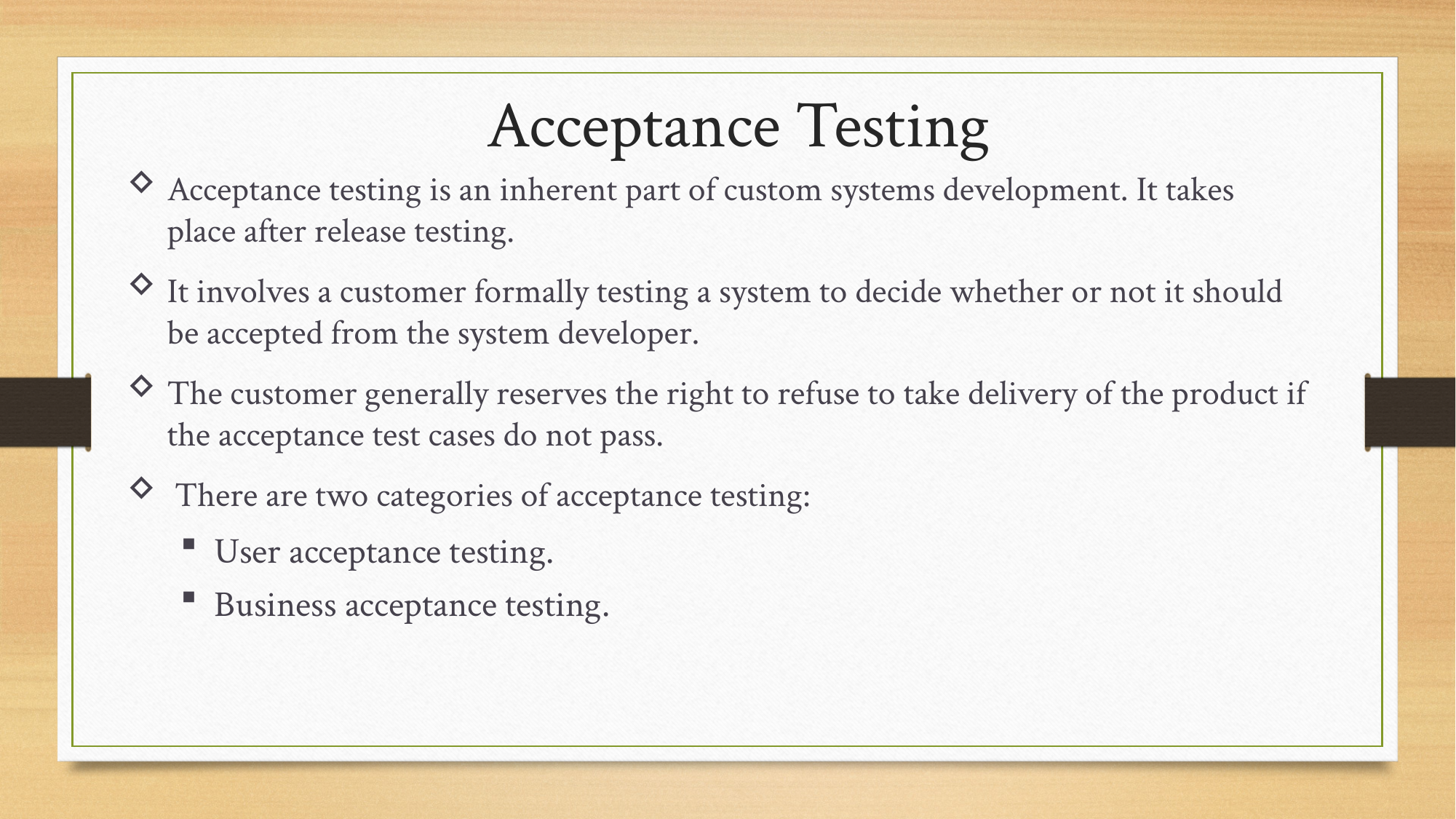

Acceptance Testing
Acceptance testing is an inherent part of custom systems development. It takes place after release testing.
It involves a customer formally testing a system to decide whether or not it should be accepted from the system developer.
The customer generally reserves the right to refuse to take delivery of the product if the acceptance test cases do not pass.
 There are two categories of acceptance testing:
User acceptance testing.
Business acceptance testing.